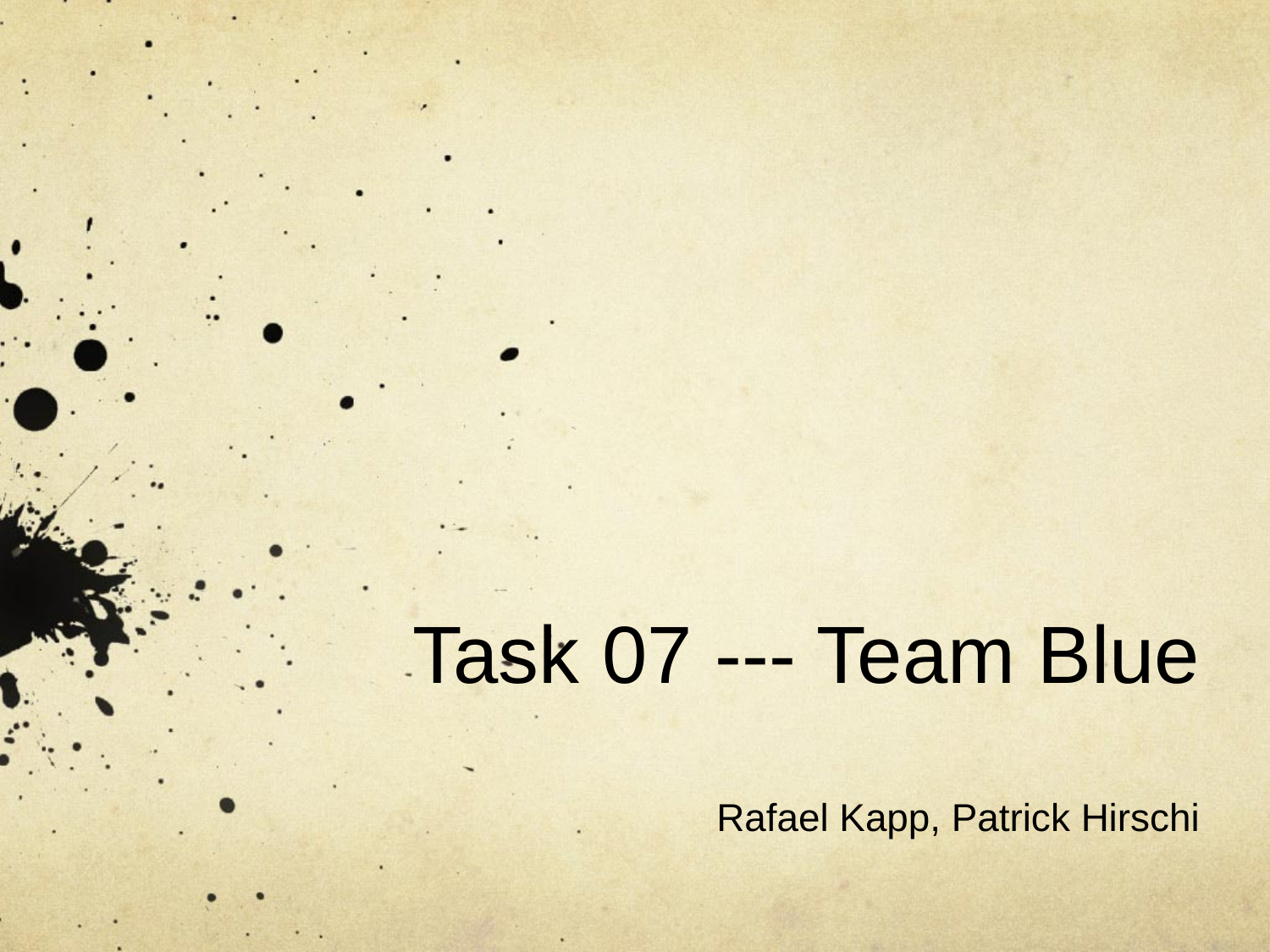

# Task 07 --- Team Blue

Rafael Kapp, Patrick Hirschi